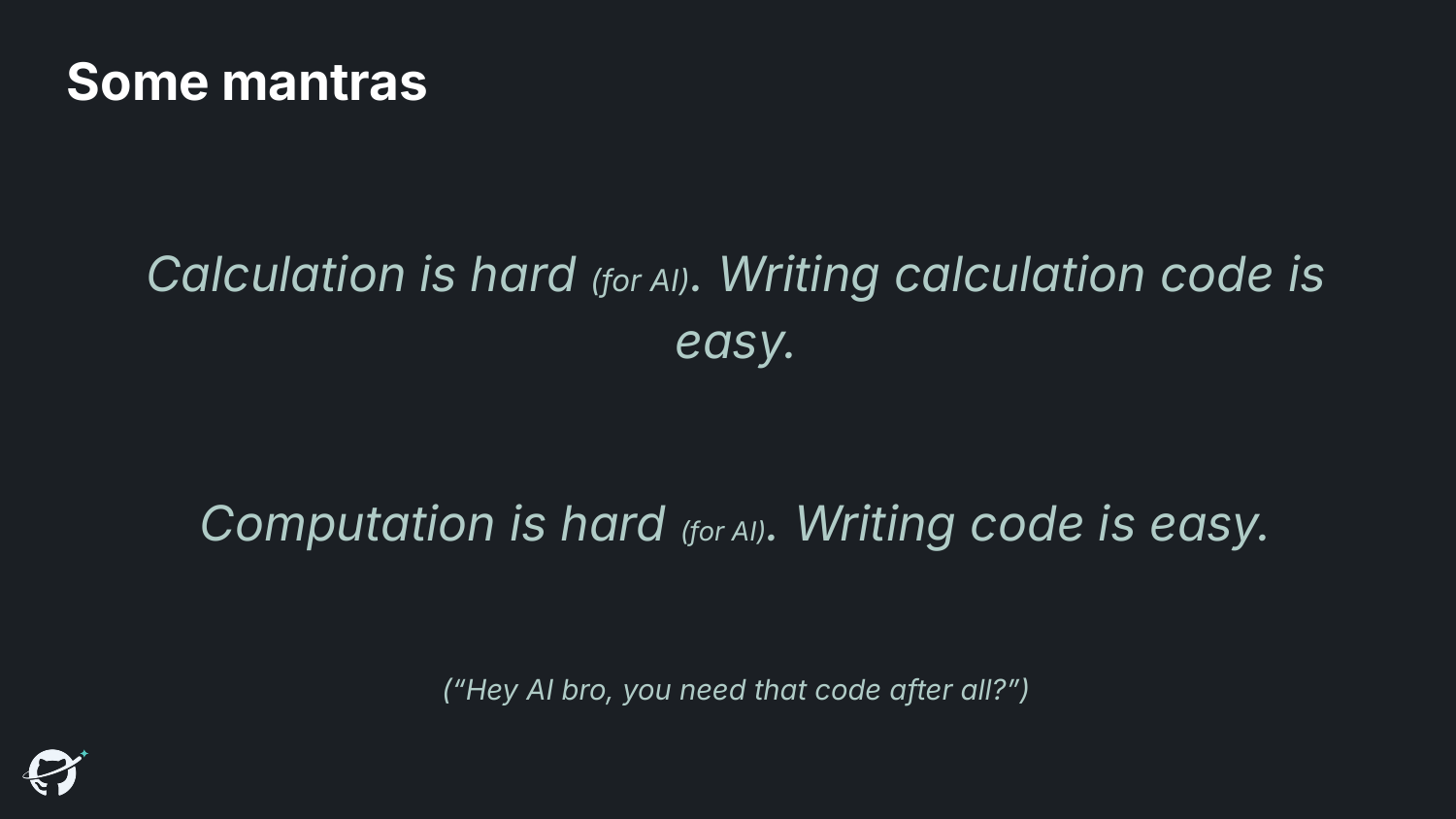

# Some mantras

Calculation is hard (for AI). Writing calculation code is easy.

Computation is hard (for AI). Writing code is easy.

(“Hey AI bro, you need that code after all?”)